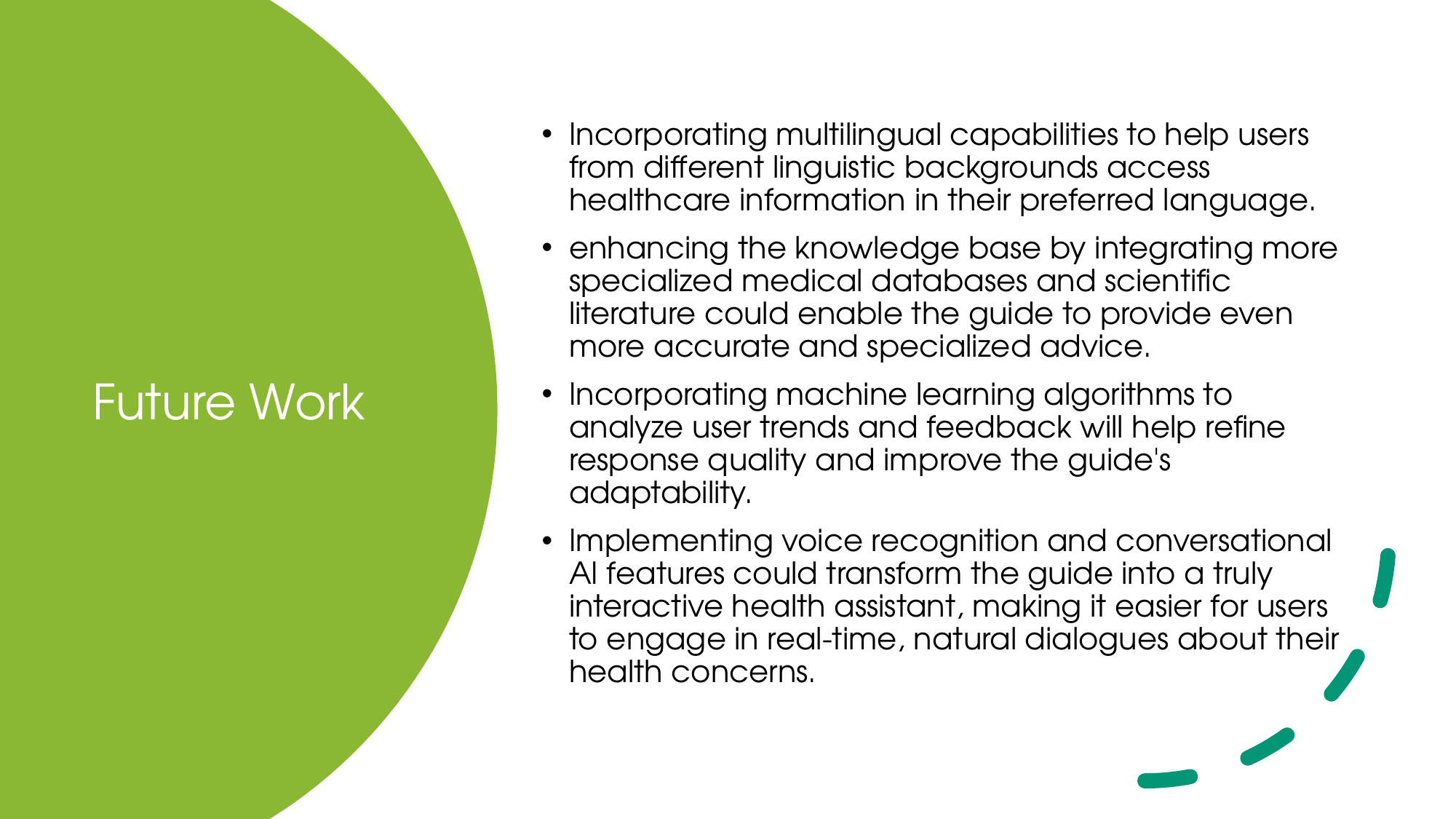

Incorporating multilingual capabilities to help users from different linguistic backgrounds access healthcare information in their preferred language.
enhancing the knowledge base by integrating more specialized medical databases and scientific literature could enable the guide to provide even more accurate and specialized advice.
Incorporating machine learning algorithms to analyze user trends and feedback will help refine response quality and improve the guide's adaptability.
Implementing voice recognition and conversational AI features could transform the guide into a truly interactive health assistant, making it easier for users to engage in real-time, natural dialogues about their health concerns.
# Future Work